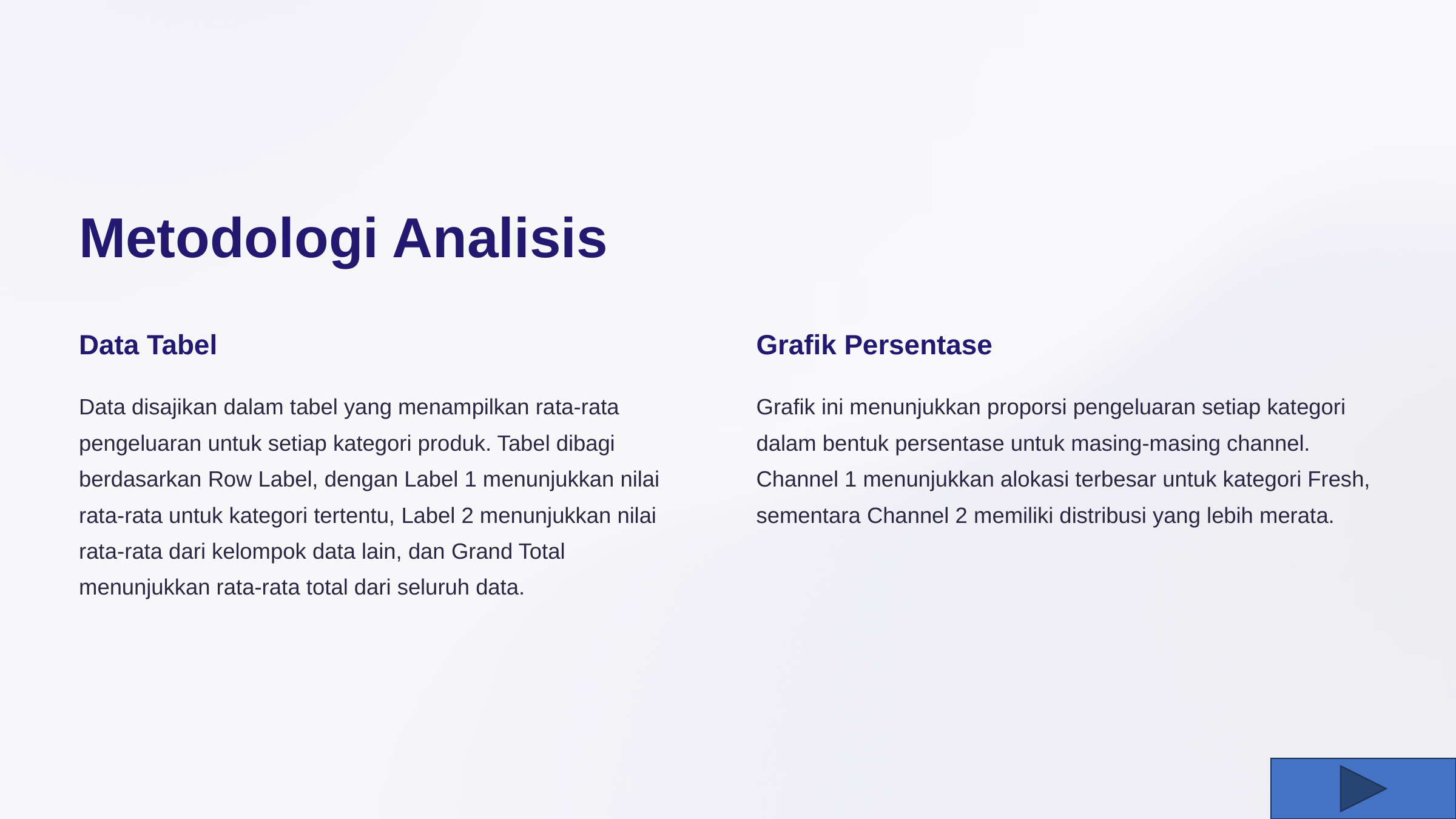

Metodologi Analisis
Data Tabel
Grafik Persentase
Data disajikan dalam tabel yang menampilkan rata-rata pengeluaran untuk setiap kategori produk. Tabel dibagi berdasarkan Row Label, dengan Label 1 menunjukkan nilai rata-rata untuk kategori tertentu, Label 2 menunjukkan nilai rata-rata dari kelompok data lain, dan Grand Total menunjukkan rata-rata total dari seluruh data.
Grafik ini menunjukkan proporsi pengeluaran setiap kategori dalam bentuk persentase untuk masing-masing channel. Channel 1 menunjukkan alokasi terbesar untuk kategori Fresh, sementara Channel 2 memiliki distribusi yang lebih merata.